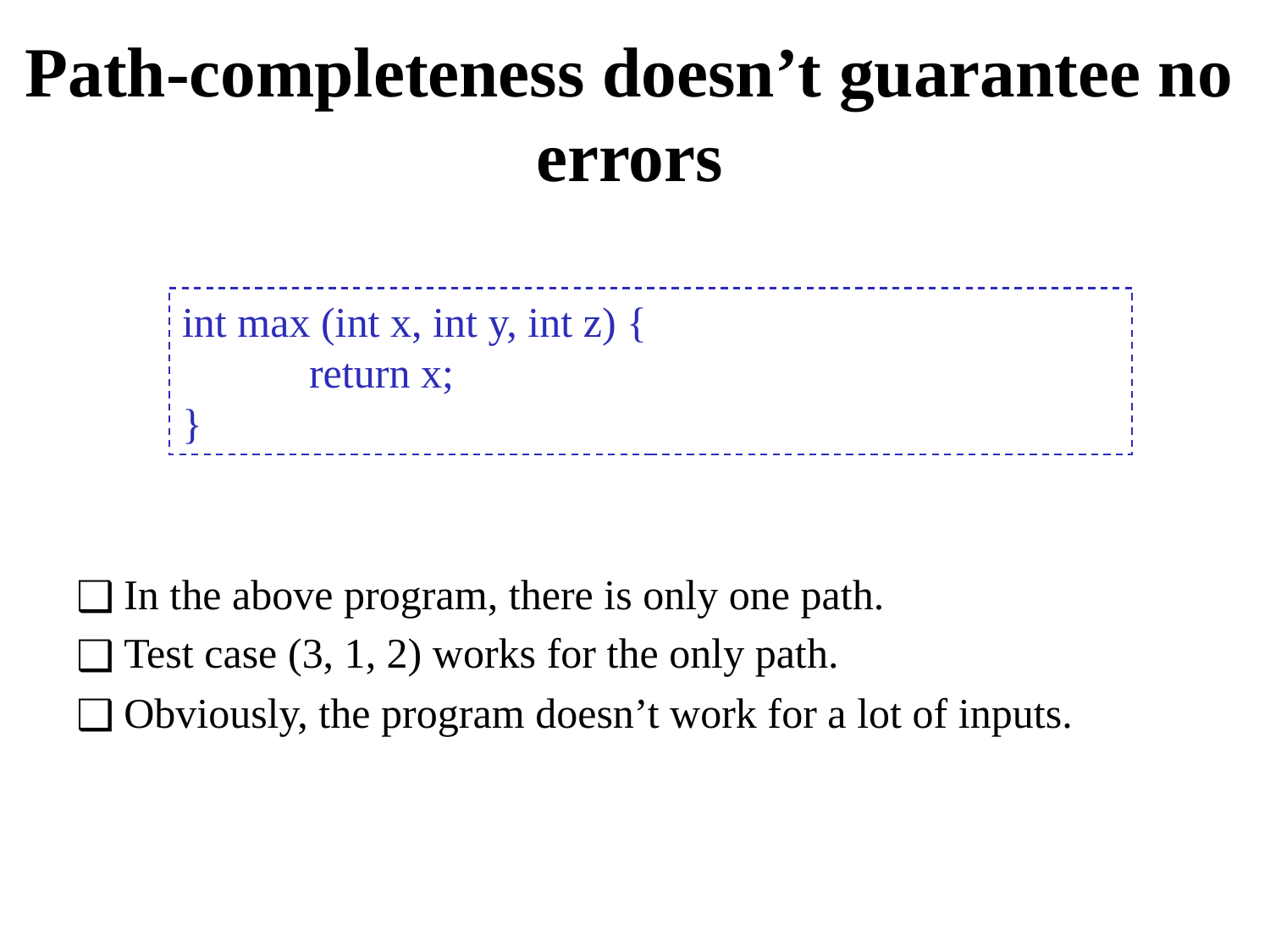

# Path-completeness doesn’t guarantee no errors
int max (int x, int y, int z) {
 	return x;
}
In the above program, there is only one path.
Test case (3, 1, 2) works for the only path.
Obviously, the program doesn’t work for a lot of inputs.